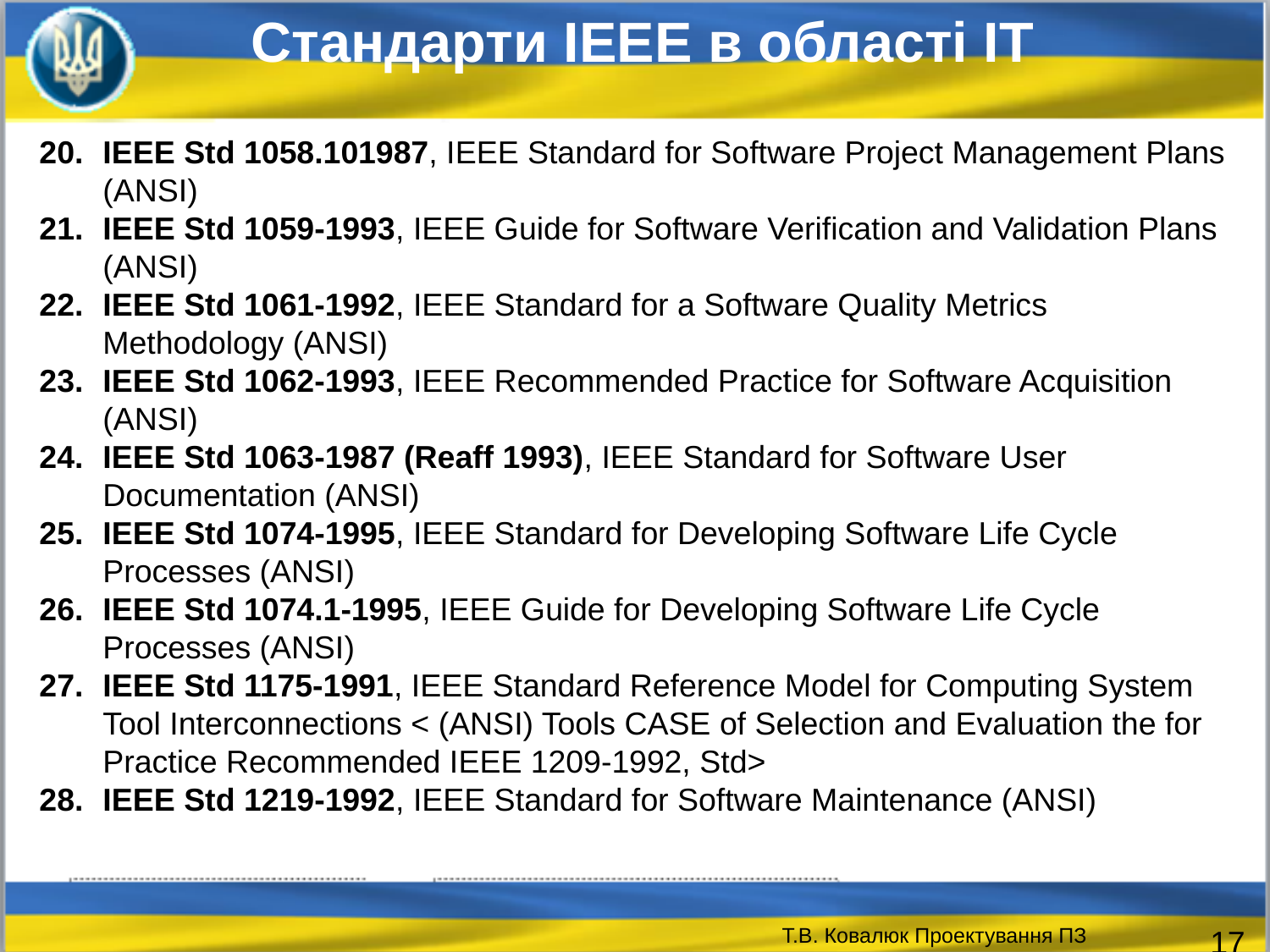

Стандарти IEEE в області IT
IEEE Std 1058.101987, IEEE Standard for Software Project Management Plans (ANSI)
IEEE Std 1059-1993, IEEE Guide for Software Verification and Validation Plans (ANSI)
IEEE Std 1061-1992, IEEE Standard for a Software Quality Metrics Methodology (ANSI)
IEEE Std 1062-1993, IEEE Recommended Practice for Software Acquisition (ANSI)
IEEE Std 1063-1987 (Reaff 1993), IEEE Standard for Software User Documentation (ANSI)
IEEE Std 1074-1995, IEEE Standard for Developing Software Life Cycle Processes (ANSI)
IEEE Std 1074.1-1995, IEEE Guide for Developing Software Life Cycle Processes (ANSI)
IEEE Std 1175-1991, IEEE Standard Reference Model for Computing System Tool Interconnections < (ANSI) Tools CASE of Selection and Evaluation the for Practice Recommended IEEE 1209-1992, Std>
IEEE Std 1219-1992, IEEE Standard for Software Maintenance (ANSI)
17